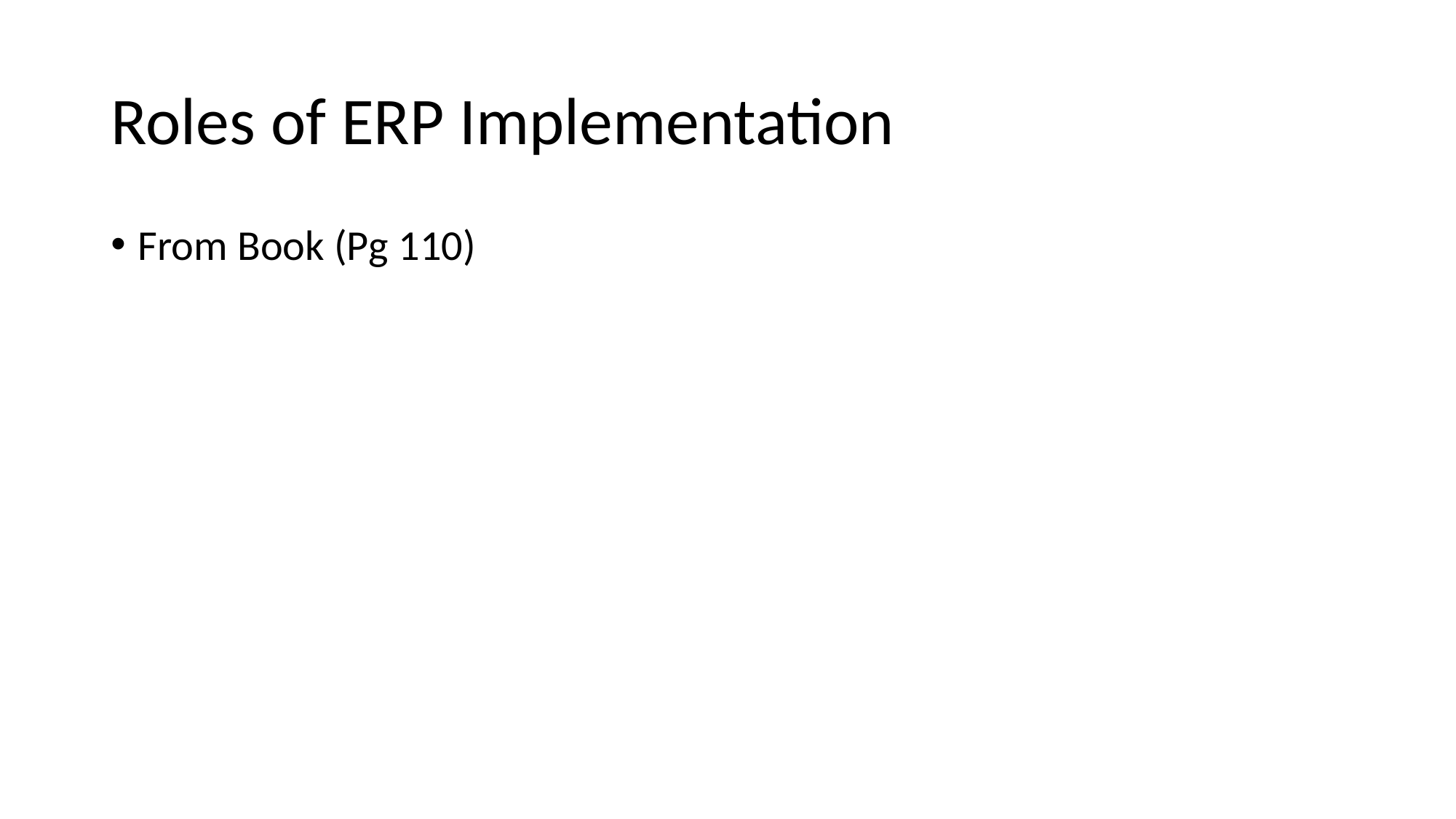

# Roles of ERP Implementation
From Book (Pg 110)